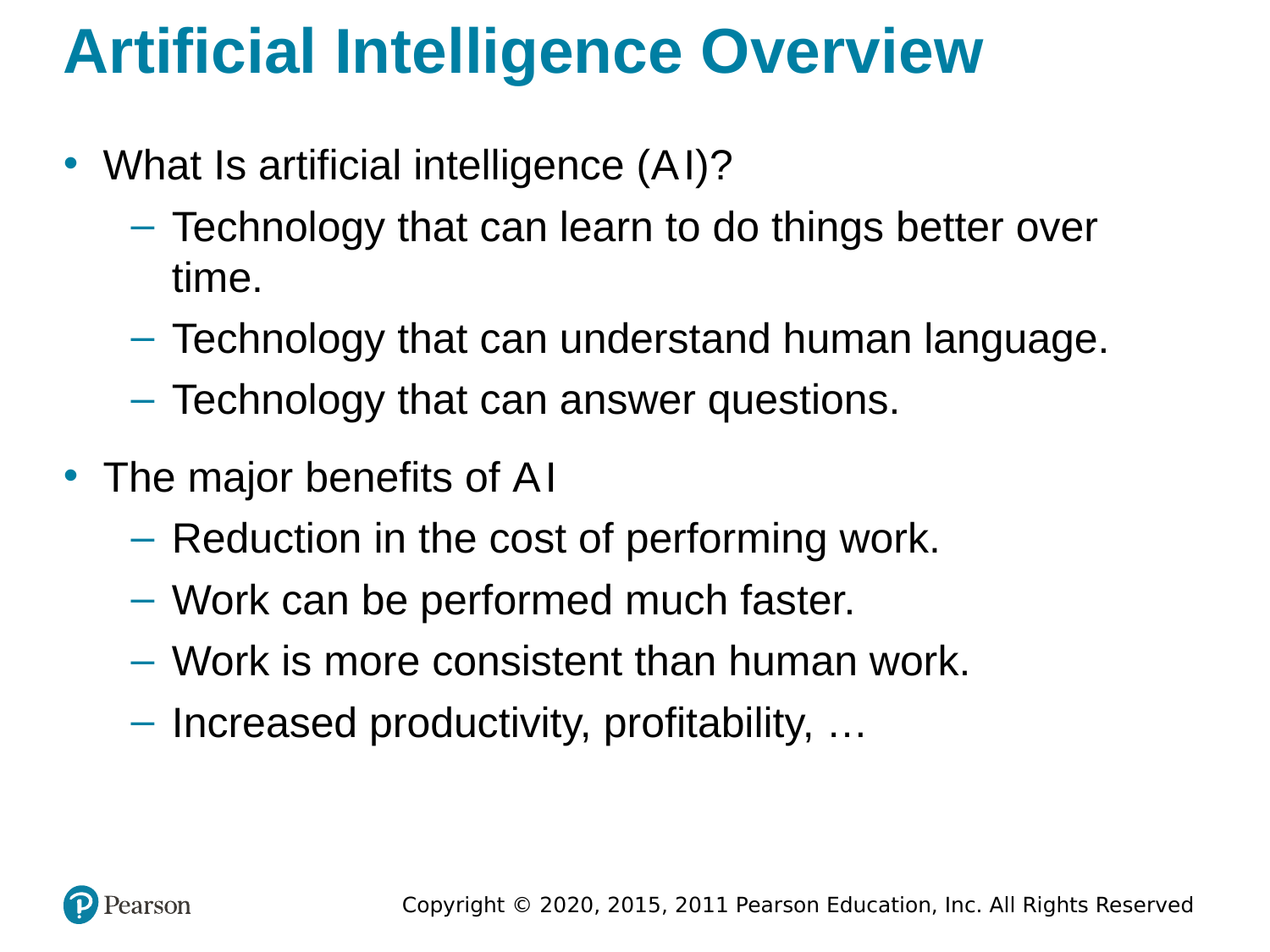

# Artificial Intelligence Overview
What Is artificial intelligence (A I)?
Technology that can learn to do things better over time.
Technology that can understand human language.
Technology that can answer questions.
The major benefits of A I
Reduction in the cost of performing work.
Work can be performed much faster.
Work is more consistent than human work.
Increased productivity, profitability, …